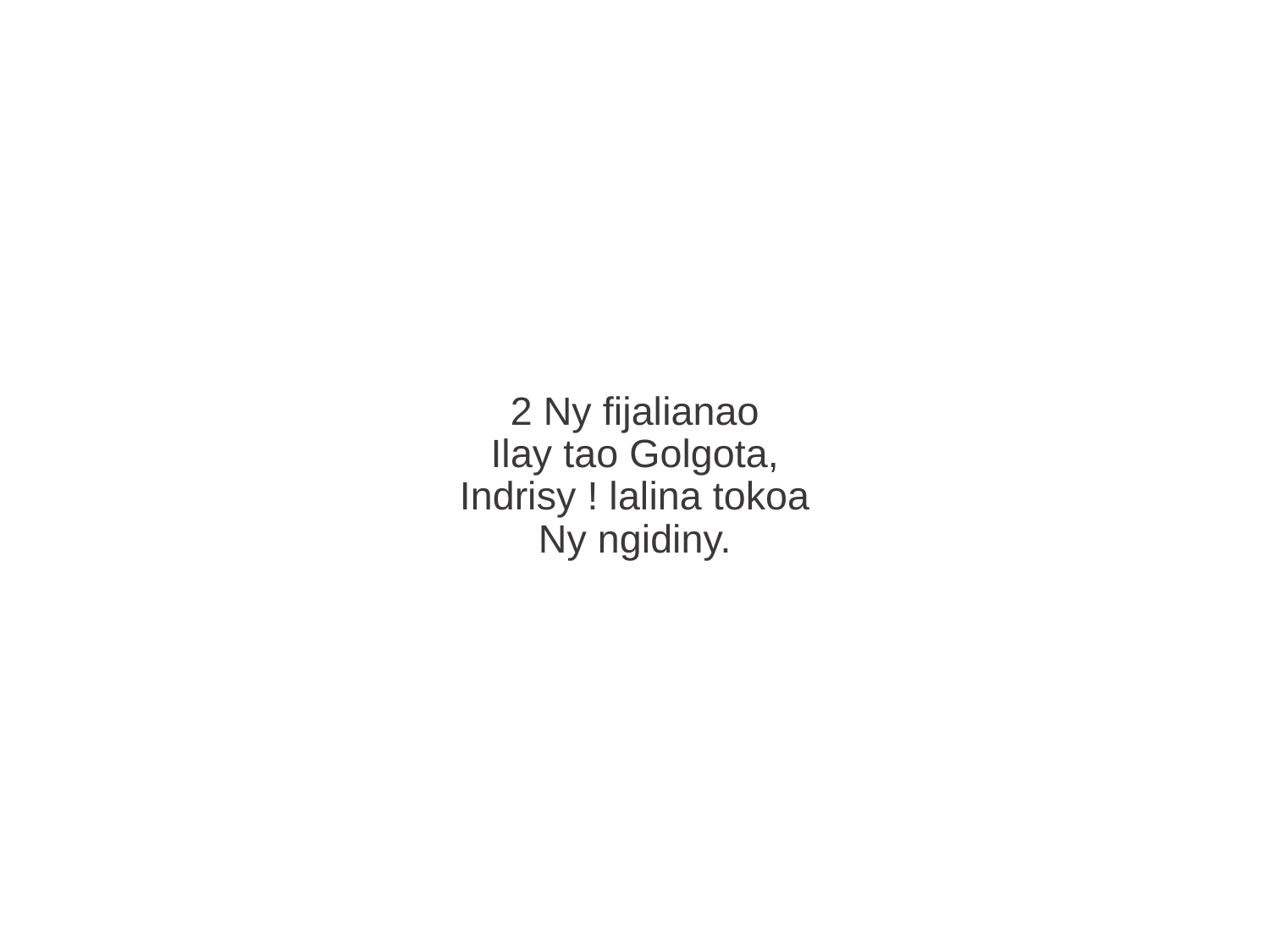

2 Ny fijalianao
Ilay tao Golgota,
Indrisy ! lalina tokoa
Ny ngidiny.